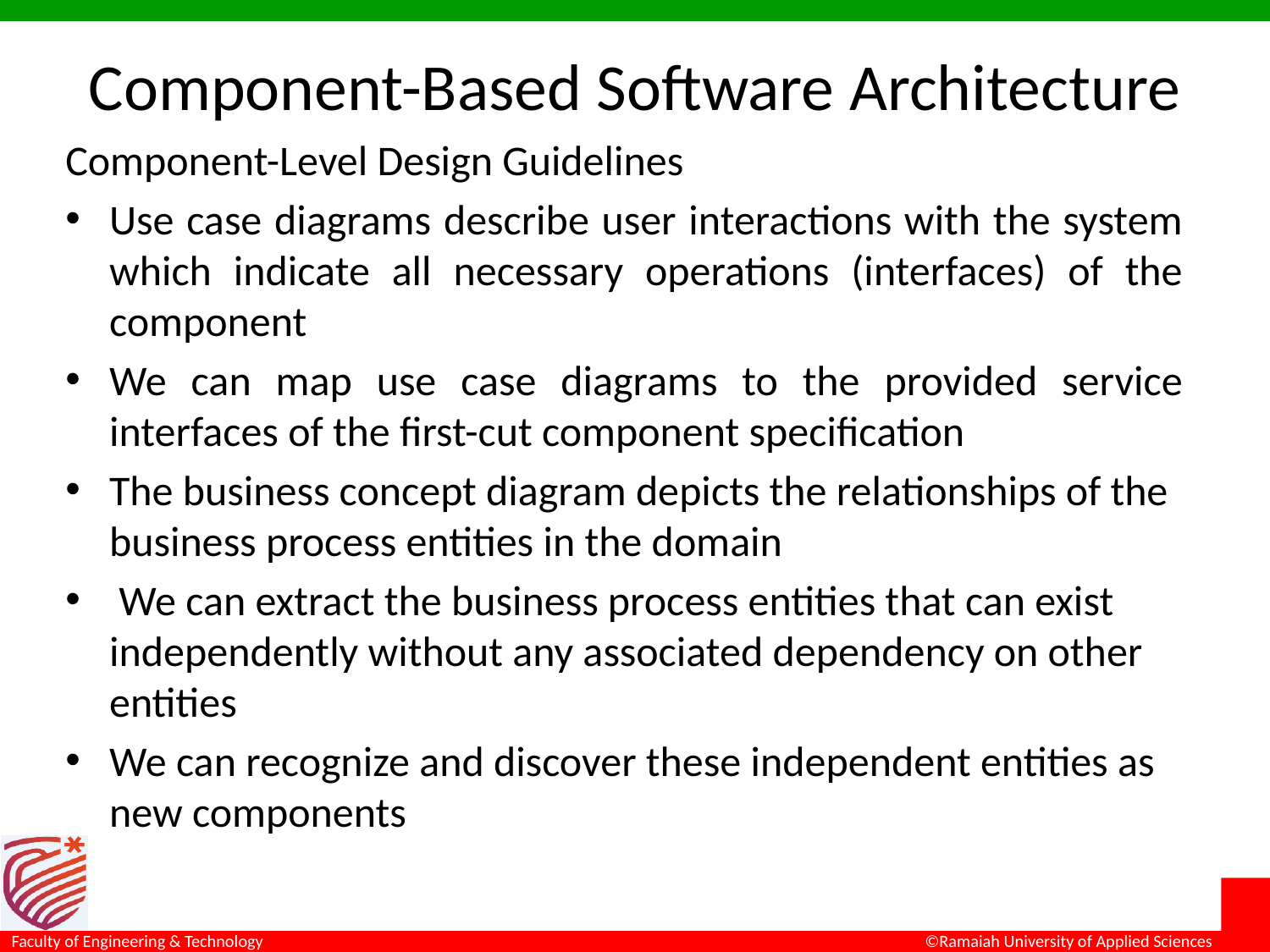

# Component-Based Software Architecture
Component-Level Design Guidelines
Use case diagrams describe user interactions with the system which indicate all necessary operations (interfaces) of the component
We can map use case diagrams to the provided service interfaces of the first-cut component specification
The business concept diagram depicts the relationships of the business process entities in the domain
 We can extract the business process entities that can exist independently without any associated dependency on other entities
We can recognize and discover these independent entities as new components